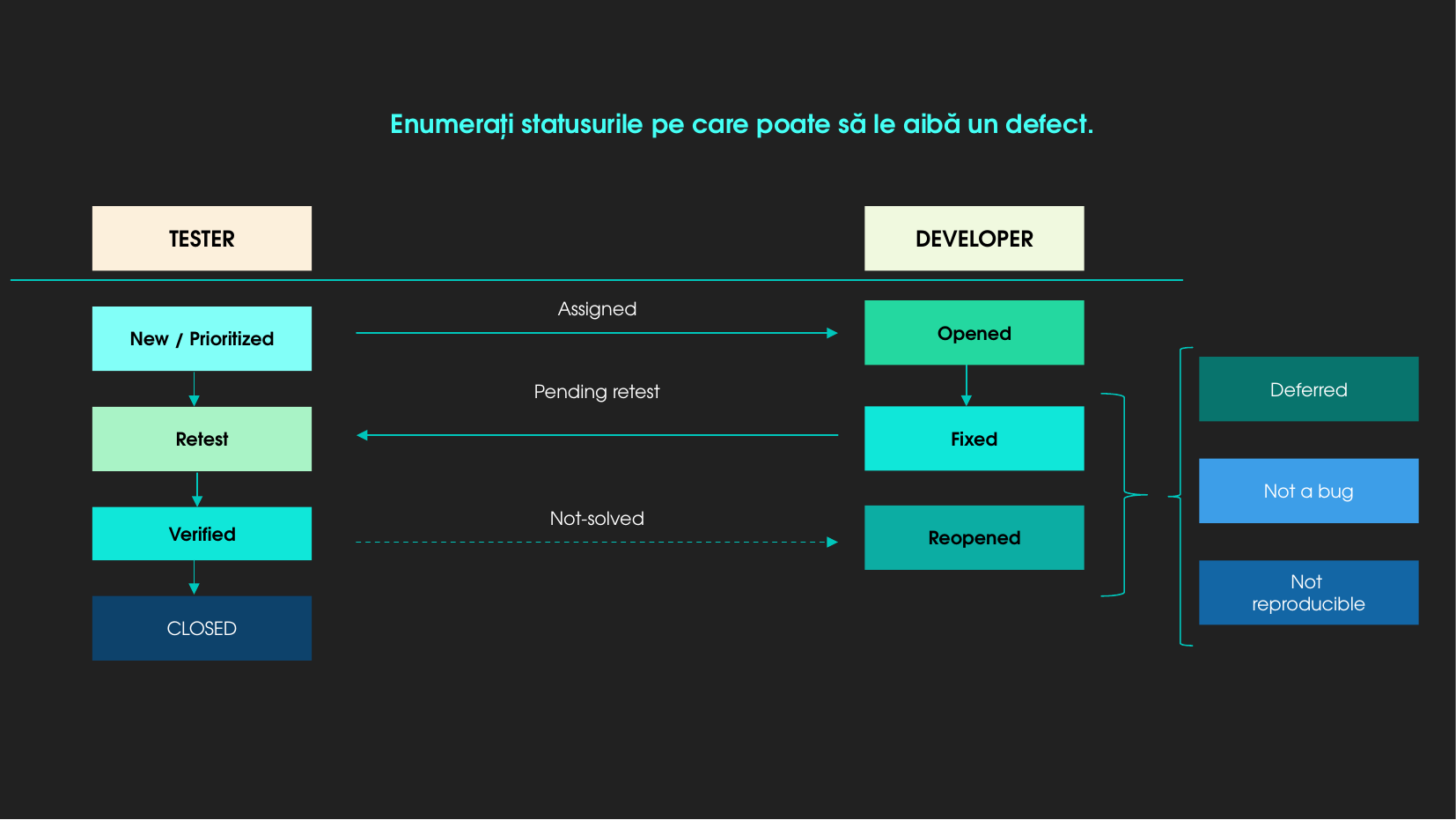

Enumerați statusurile pe care poate să le aibă un defect.
TESTER
DEVELOPER
Assigned
Opened
New / Prioritized

Deferred
Pending retest

Fixed
Retest
Not a bug
Not-solved
Reopened
Verified
Not
reproducible
CLOSED